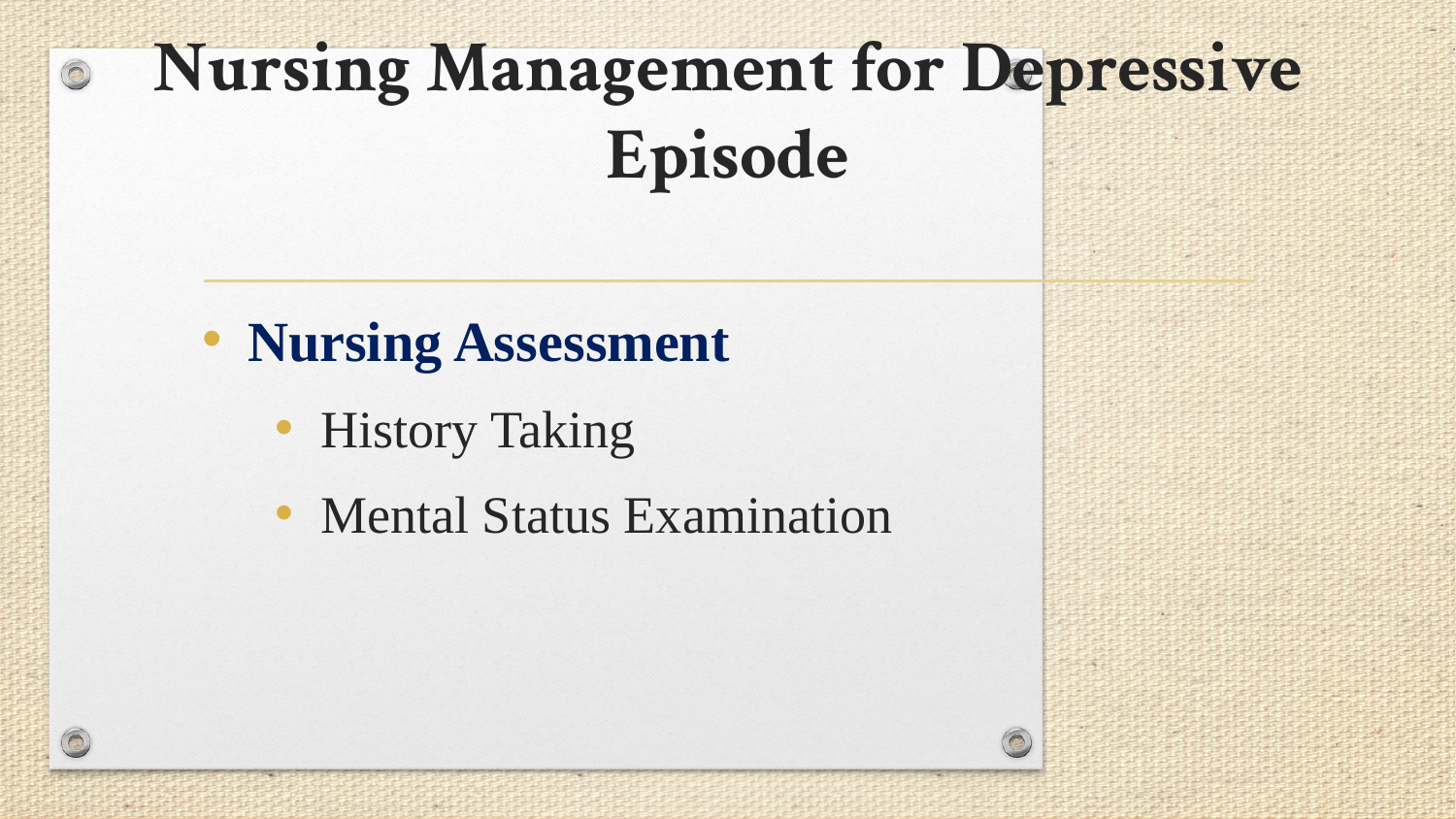

# Nursing Management for Depressive Episode
Nursing Assessment
History Taking
Mental Status Examination